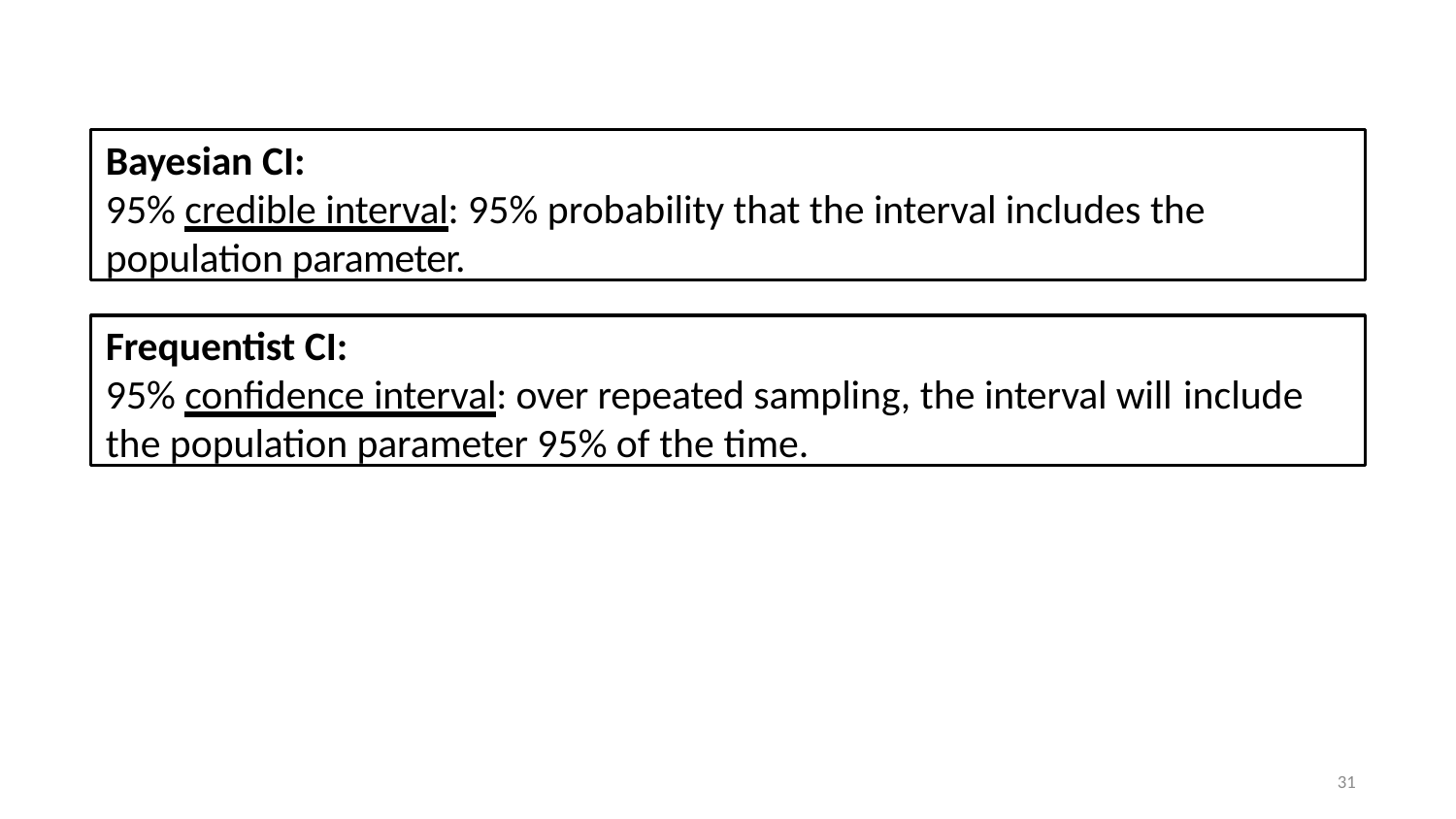

Bayesian CI:
95% credible interval: 95% probability that the interval includes the
population parameter.
Frequentist CI:
95% confidence interval: over repeated sampling, the interval will include
the population parameter 95% of the time.
31